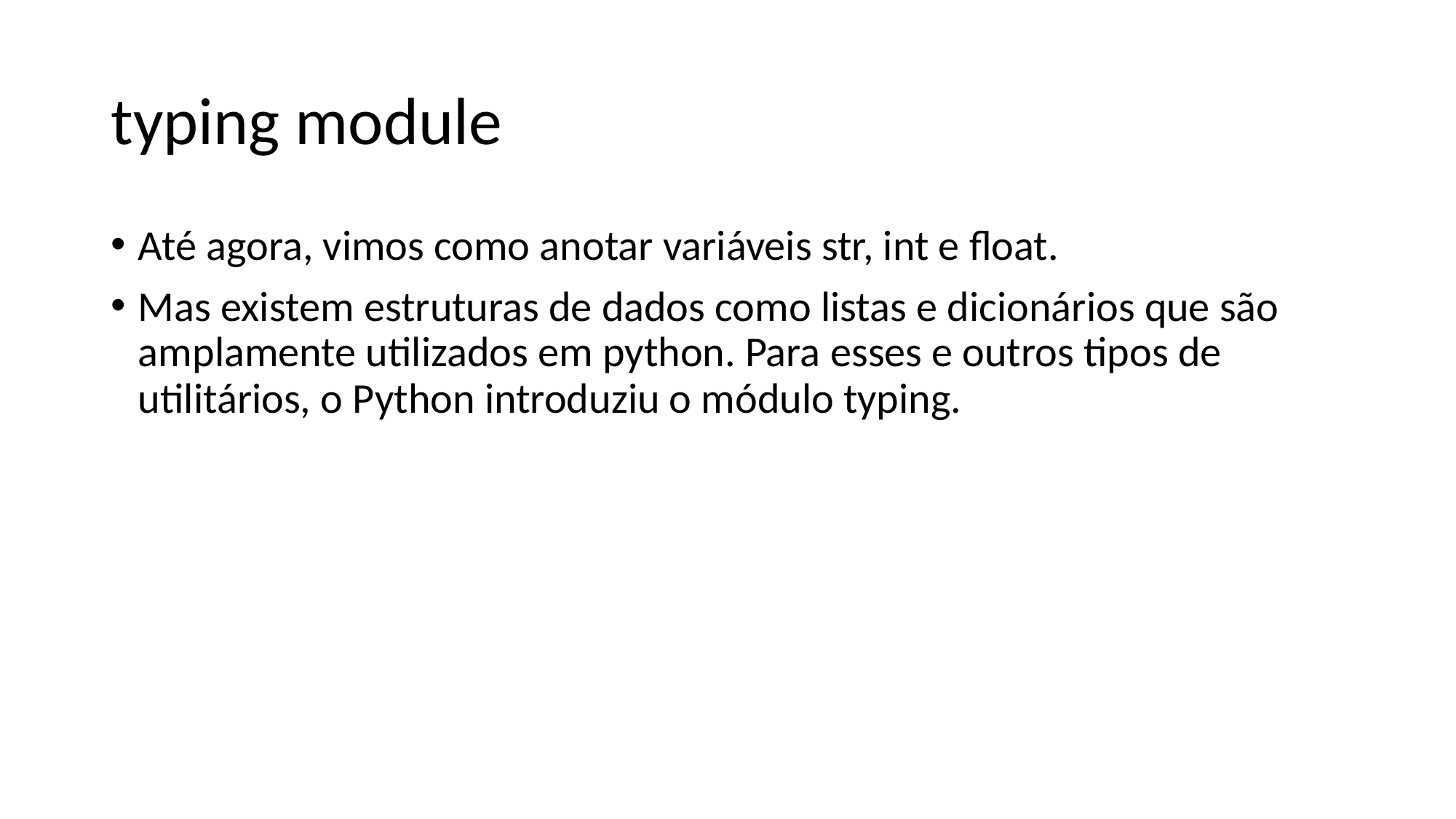

# typing module
Até agora, vimos como anotar variáveis str, int e float.
Mas existem estruturas de dados como listas e dicionários que são amplamente utilizados em python. Para esses e outros tipos de utilitários, o Python introduziu o módulo typing.